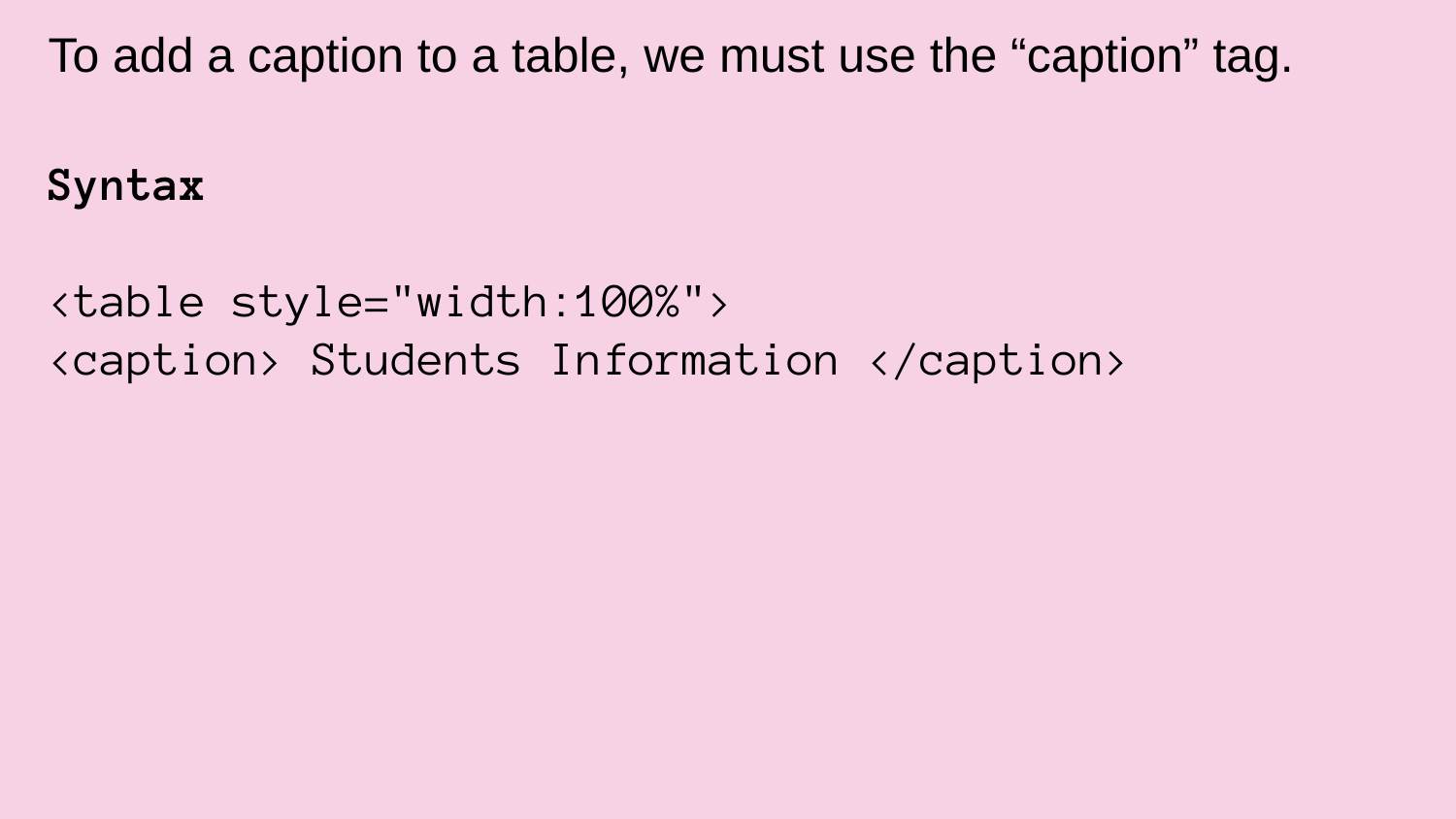

To add a caption to a table, we must use the “caption” tag.

Syntax

<table style="width:100%">
<caption> Students Information </caption>